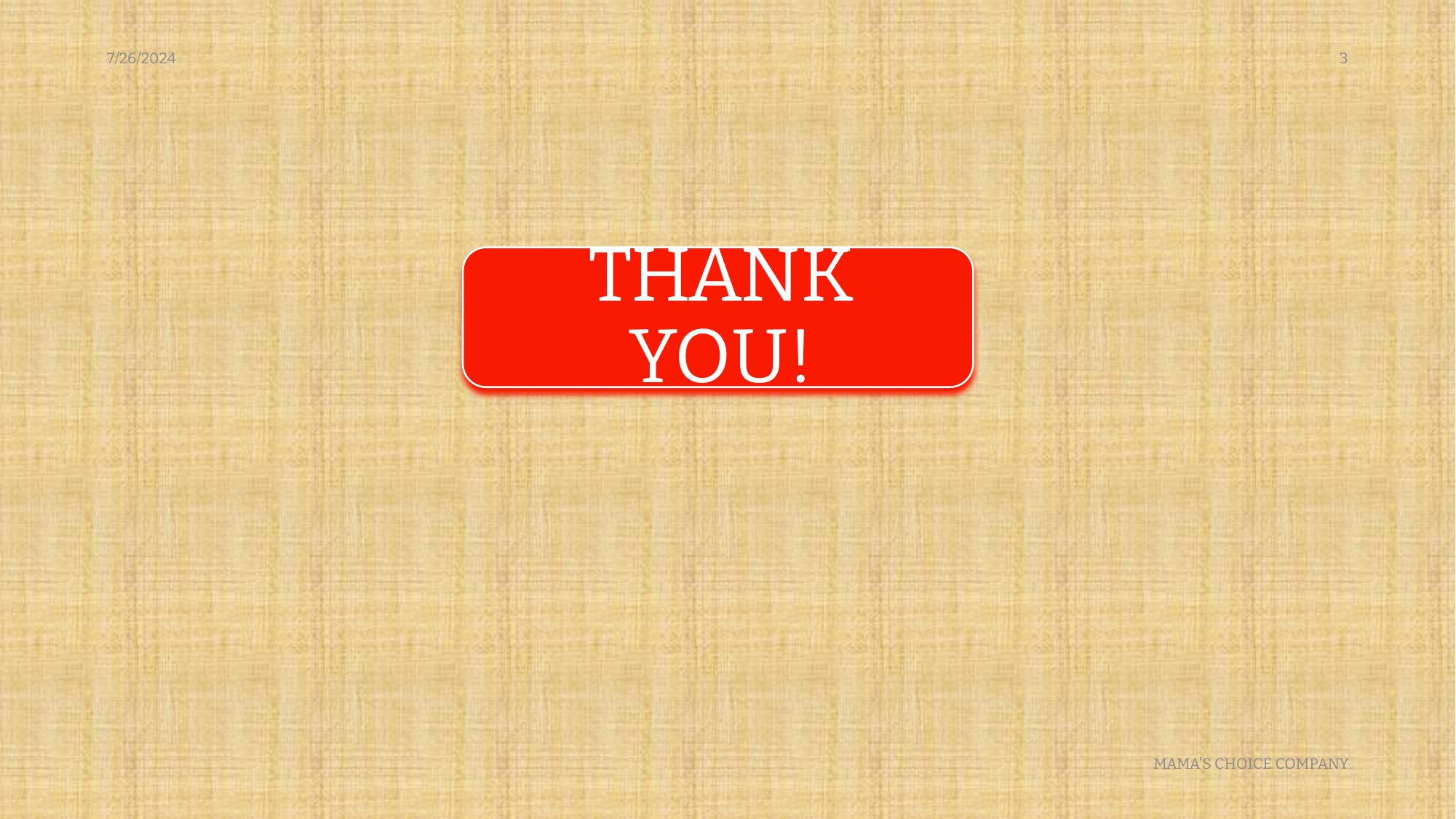

7/26/2024
3
THANK YOU!
MAMA'S CHOICE COMPANY